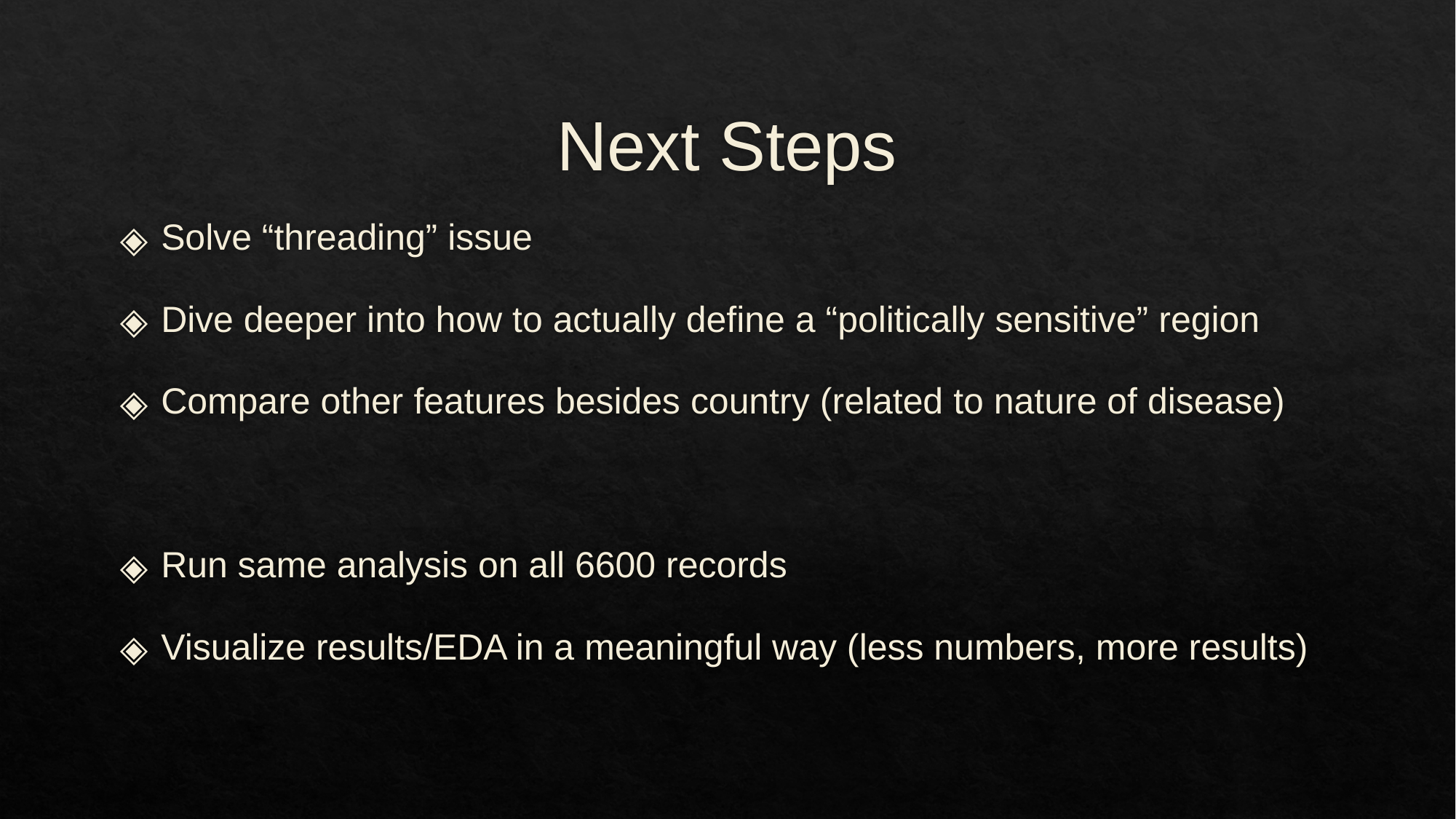

# Next Steps
Solve “threading” issue
Dive deeper into how to actually define a “politically sensitive” region
Compare other features besides country (related to nature of disease)

Run same analysis on all 6600 records
Visualize results/EDA in a meaningful way (less numbers, more results)